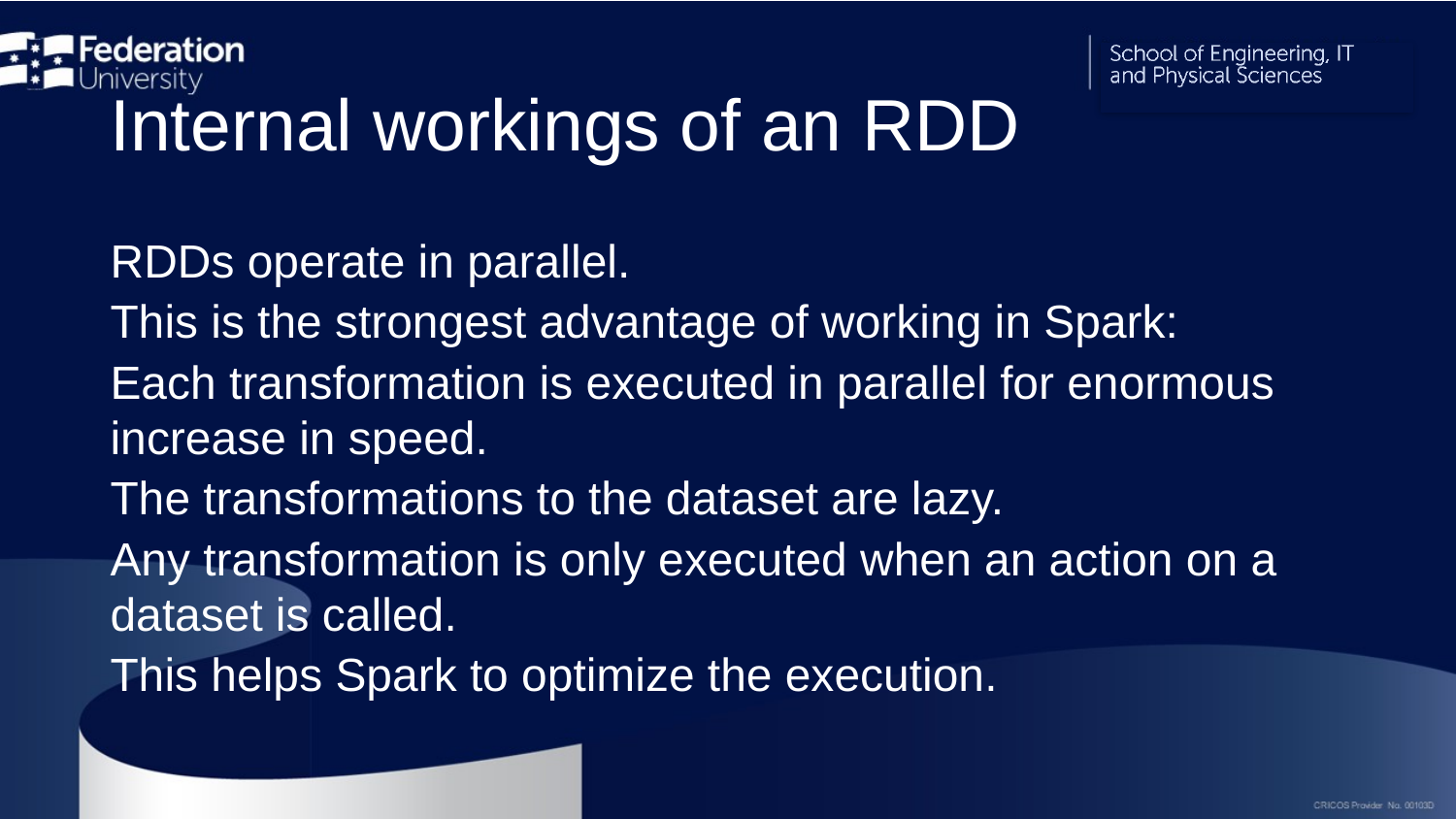

# Internal workings of an RDD
RDDs operate in parallel.
This is the strongest advantage of working in Spark:
Each transformation is executed in parallel for enormous increase in speed.
The transformations to the dataset are lazy.
Any transformation is only executed when an action on a dataset is called.
This helps Spark to optimize the execution.